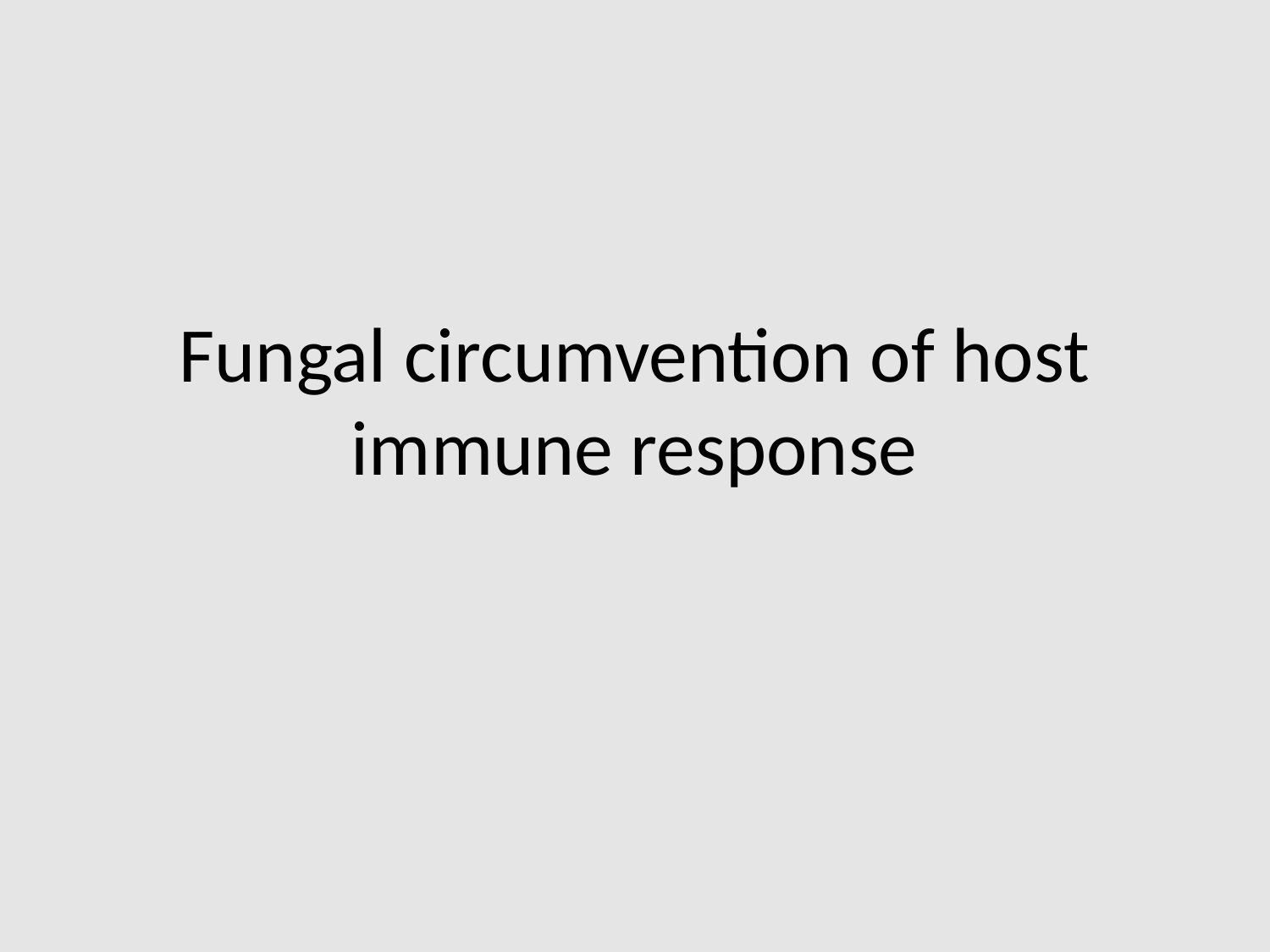

# Fungal circumvention of host immune response